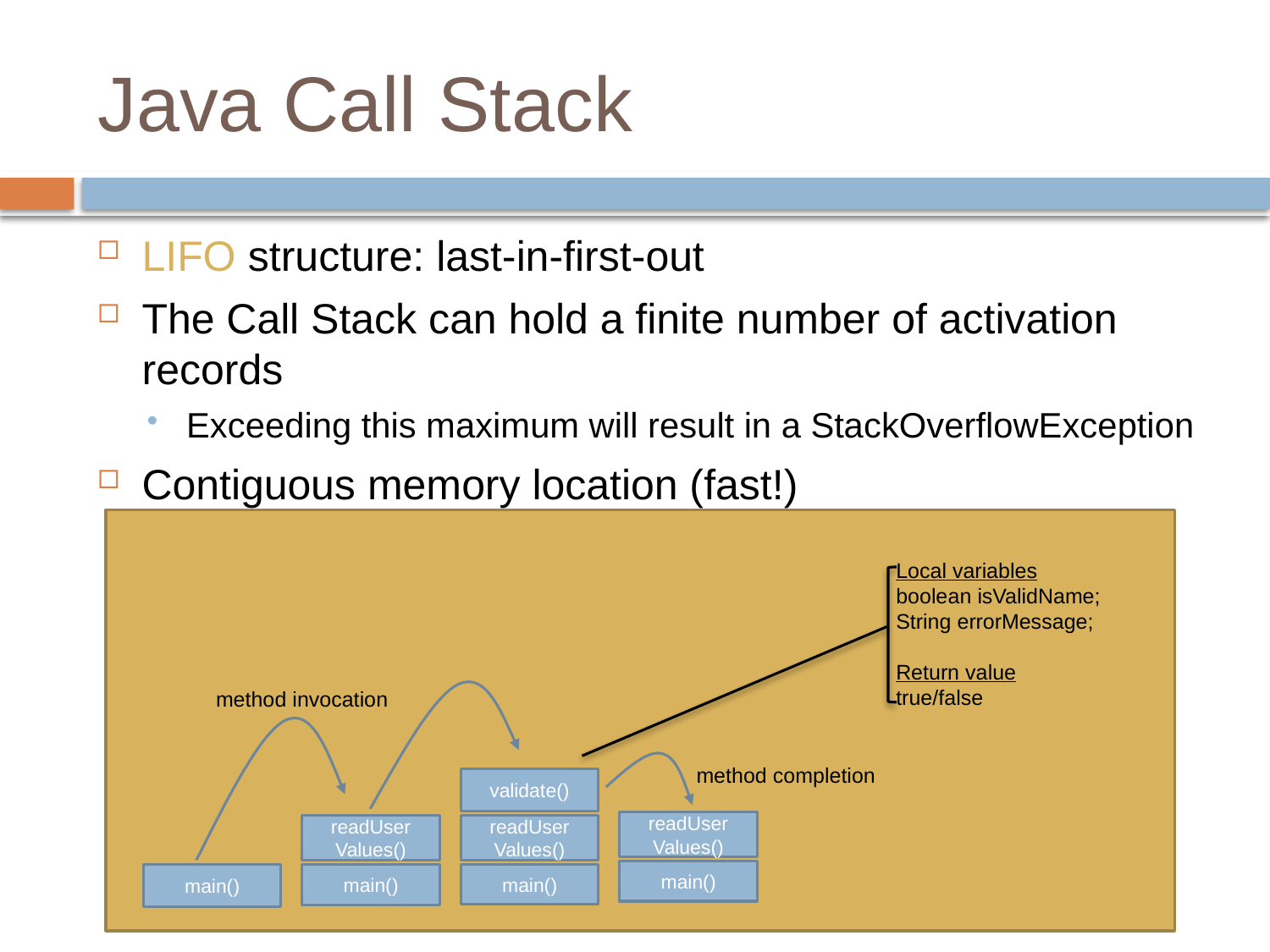

# Java Call Stack
LIFO structure: last-in-first-out
The Call Stack can hold a finite number of activation records
Exceeding this maximum will result in a StackOverflowException
Contiguous memory location (fast!)

Local variables
boolean isValidName;
String errorMessage;

Return value
true/false

method invocation

method completion
validate()
readUser
Values()
readUser
Values()
readUser
Values()
main()
main()
main()
main()